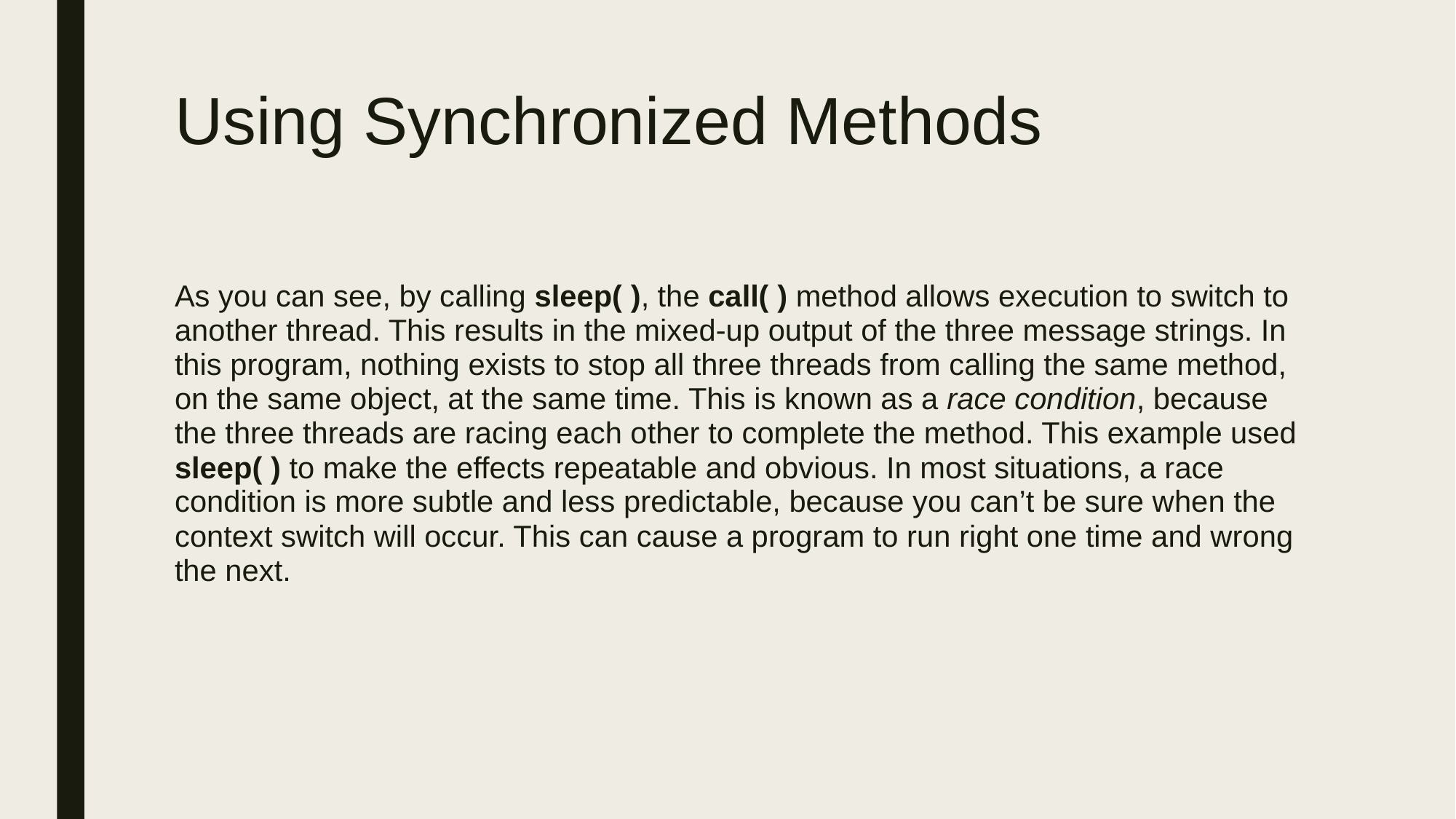

# Using Synchronized Methods
As you can see, by calling sleep( ), the call( ) method allows execution to switch to another thread. This results in the mixed-up output of the three message strings. In this program, nothing exists to stop all three threads from calling the same method, on the same object, at the same time. This is known as a race condition, because the three threads are racing each other to complete the method. This example used sleep( ) to make the effects repeatable and obvious. In most situations, a race condition is more subtle and less predictable, because you can’t be sure when the context switch will occur. This can cause a program to run right one time and wrong the next.